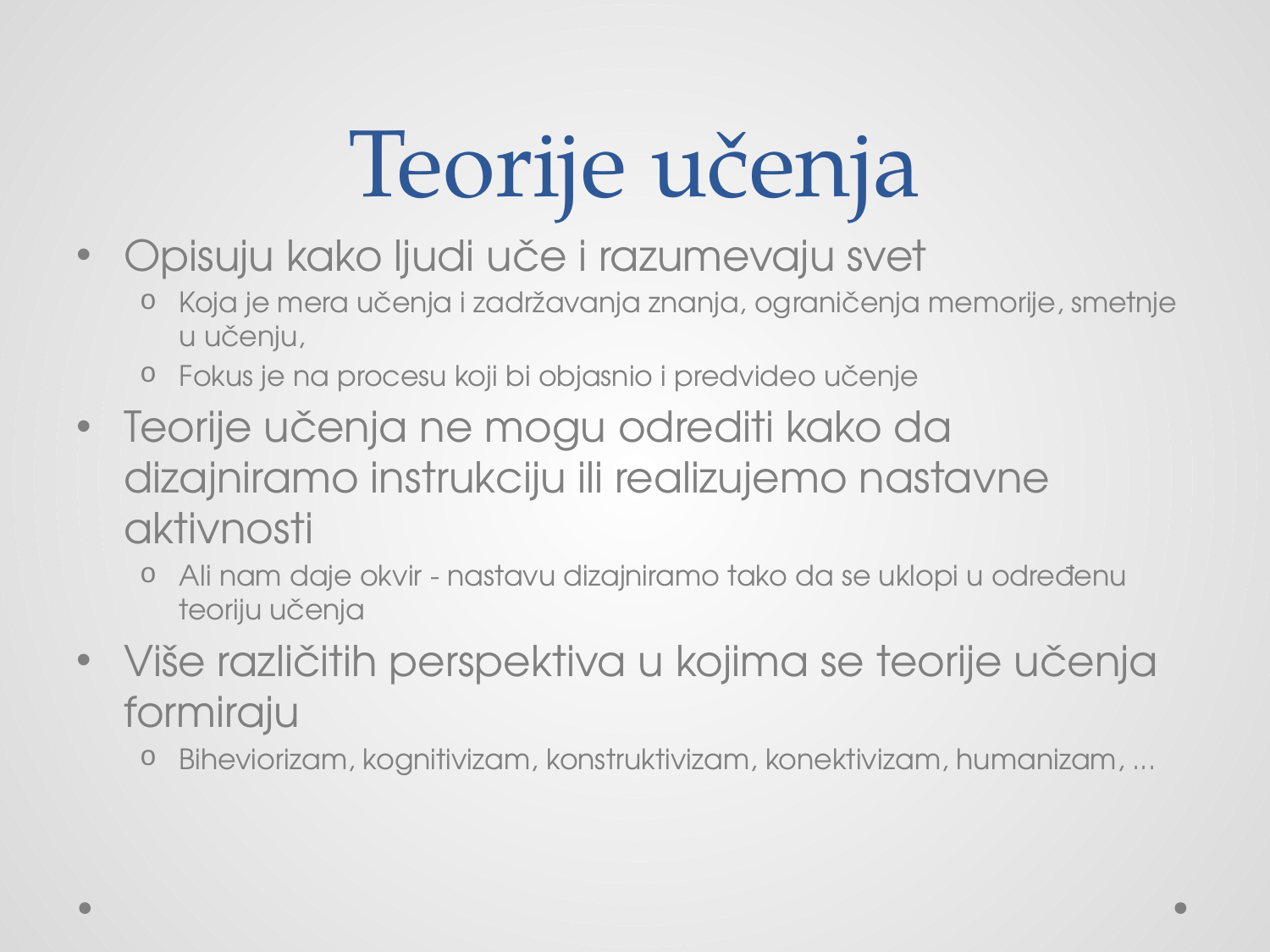

# Teorije učenja
Opisuju kako ljudi uče i razumevaju svet
Koja je mera učenja i zadržavanja znanja, ograničenja memorije, smetnje u učenju,
Fokus je na procesu koji bi objasnio i predvideo učenje
Teorije učenja ne mogu odrediti kako da dizajniramo instrukciju ili realizujemo nastavne aktivnosti
Ali nam daje okvir - nastavu dizajniramo tako da se uklopi u određenu teoriju učenja
Više različitih perspektiva u kojima se teorije učenja formiraju
Biheviorizam, kognitivizam, konstruktivizam, konektivizam, humanizam, ...